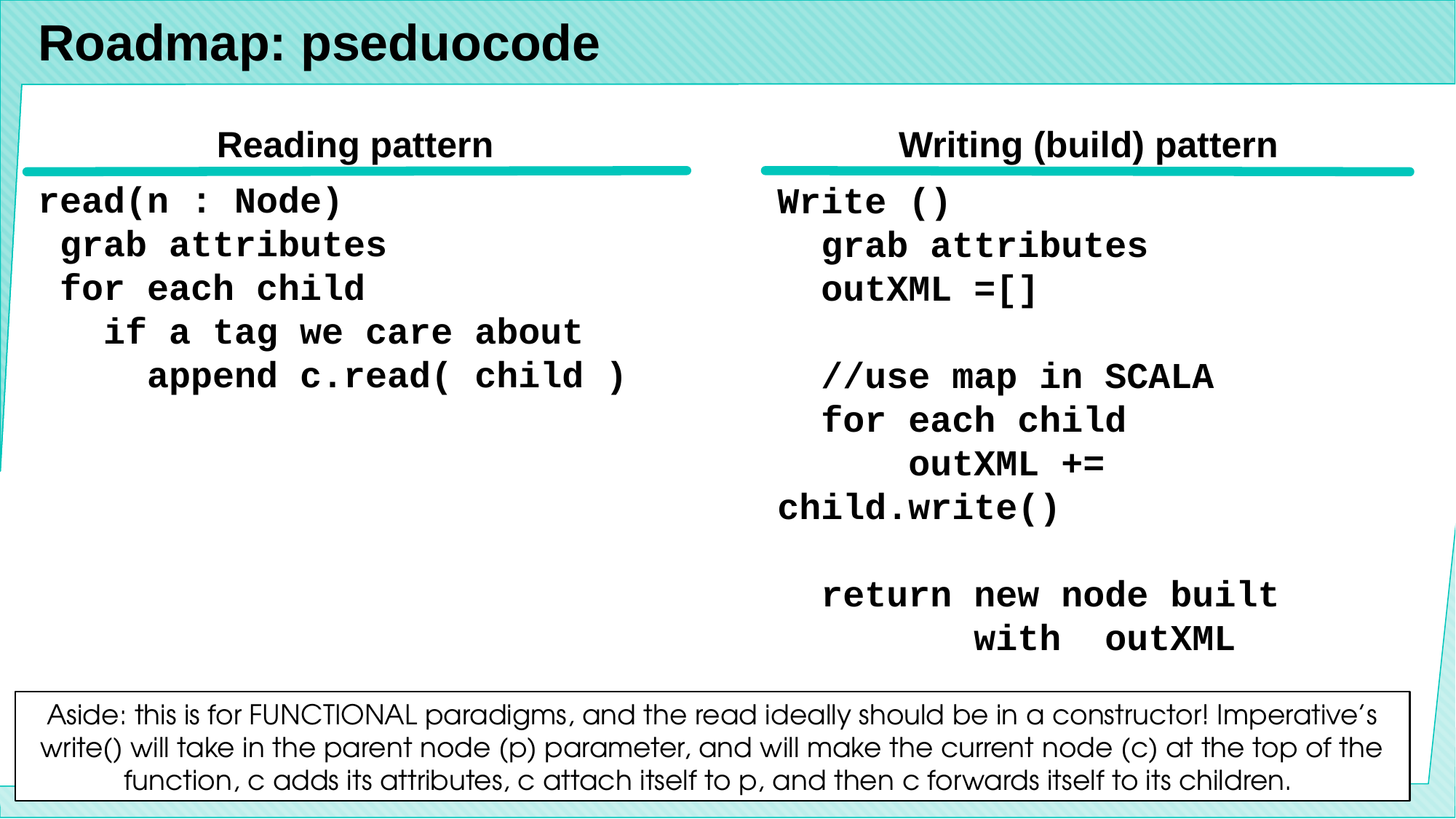

# Roadmap: pseduocode
Reading pattern
Writing (build) pattern
read(n : Node)
 grab attributes
 for each child
   if a tag we care about
     append c.read( child )
Write ()
  grab attributes
  outXML =[]

  //use map in SCALA
  for each child
	 outXML += child.write()

  return new node built
         with  outXML
Aside: this is for FUNCTIONAL paradigms, and the read ideally should be in a constructor! Imperative’s write() will take in the parent node (p) parameter, and will make the current node (c) at the top of the function, c adds its attributes, c attach itself to p, and then c forwards itself to its children.